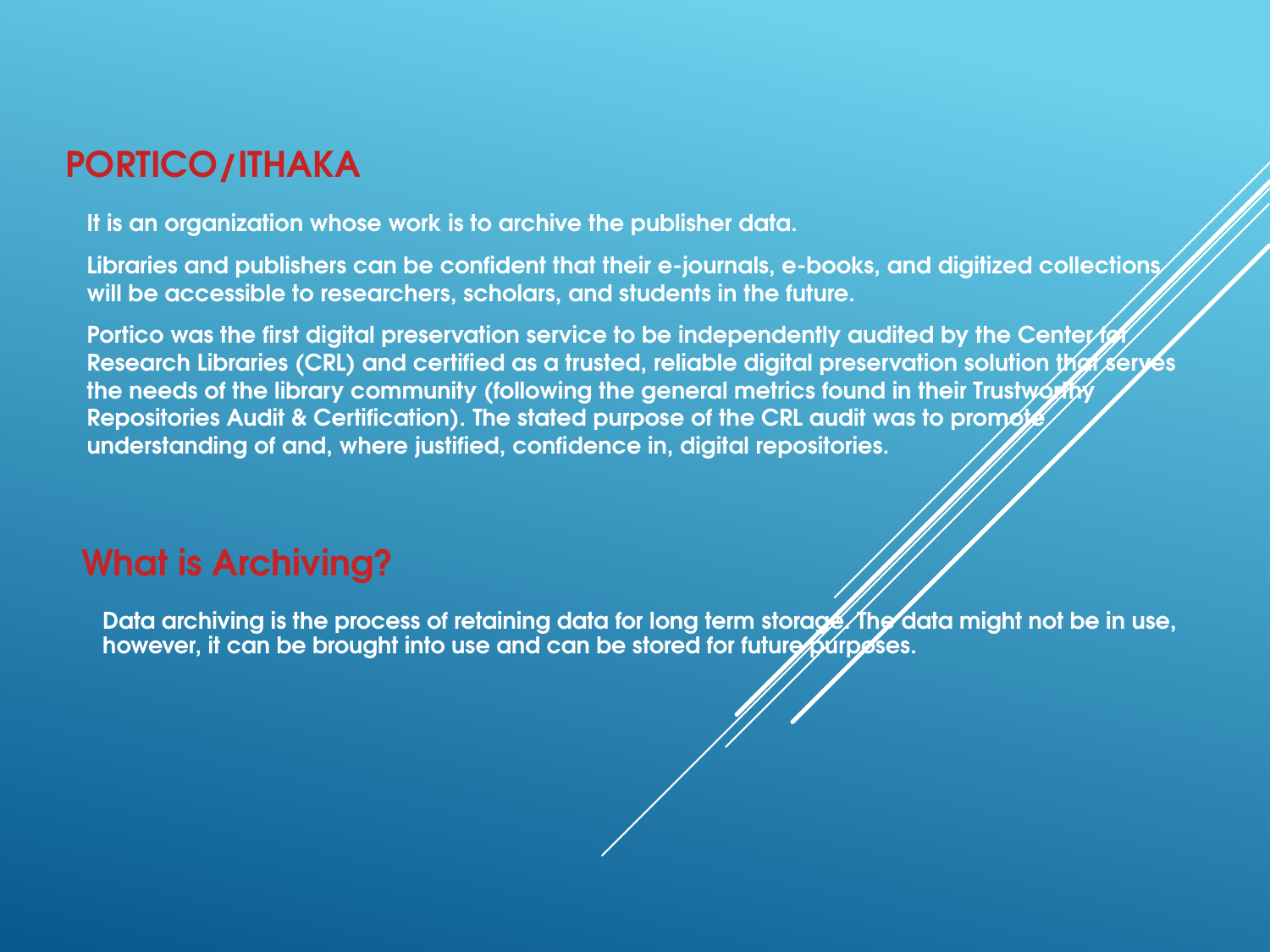

# PORTICO/ITHAKA
It is an organization whose work is to archive the publisher data.
Libraries and publishers can be confident that their e-journals, e-books, and digitized collections will be accessible to researchers, scholars, and students in the future.
Portico was the first digital preservation service to be independently audited by the Center for Research Libraries (CRL) and certified as a trusted, reliable digital preservation solution that serves the needs of the library community (following the general metrics found in their Trustworthy Repositories Audit & Certification). The stated purpose of the CRL audit was to promote understanding of and, where justified, confidence in, digital repositories.
What is Archiving?
Data archiving is the process of retaining data for long term storage. The data might not be in use, however, it can be brought into use and can be stored for future purposes.